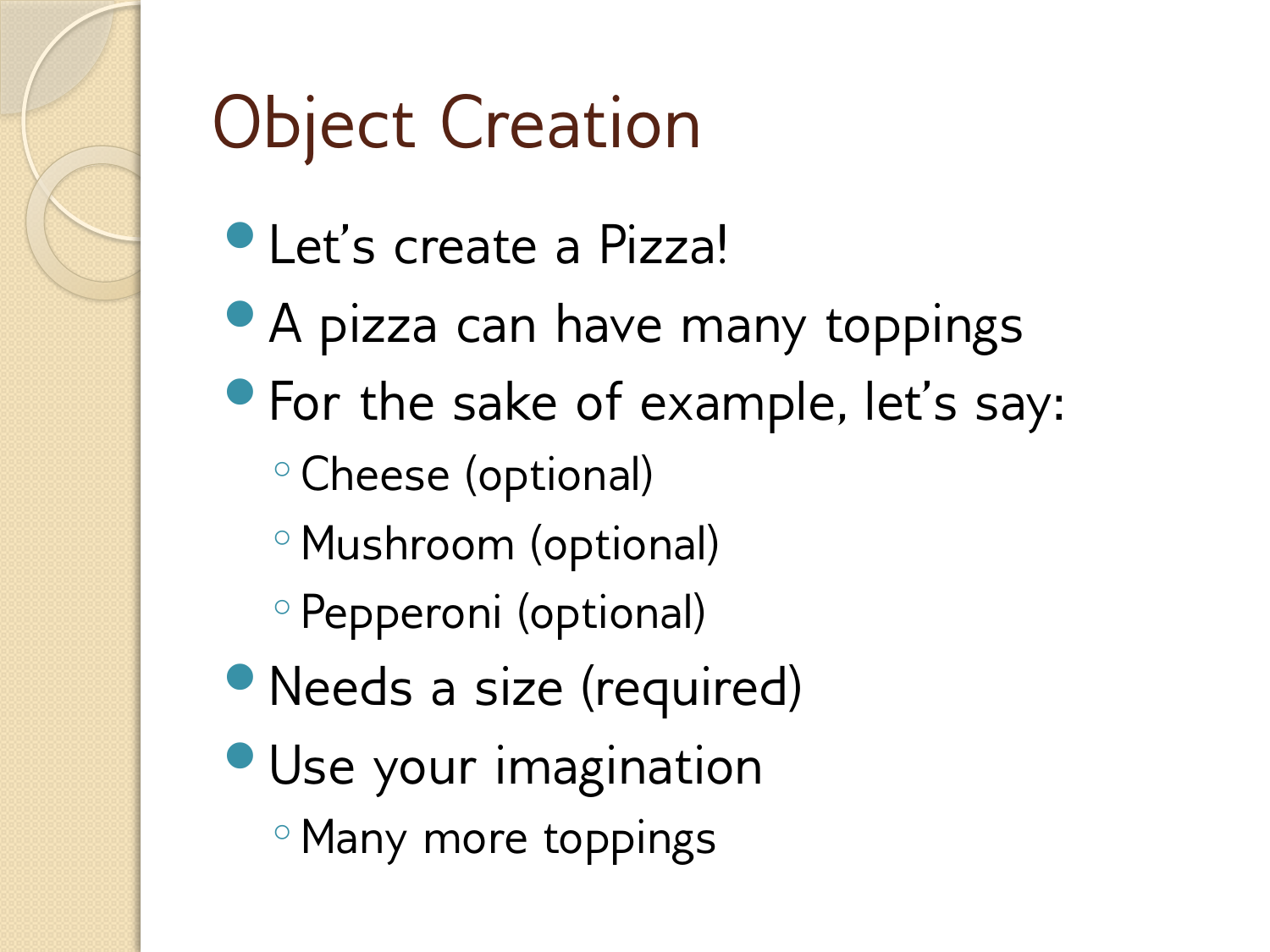

# Object Creation
Let’s create a Pizza!
A pizza can have many toppings
For the sake of example, let’s say:
Cheese (optional)
Mushroom (optional)
Pepperoni (optional)
Needs a size (required)
Use your imagination
Many more toppings